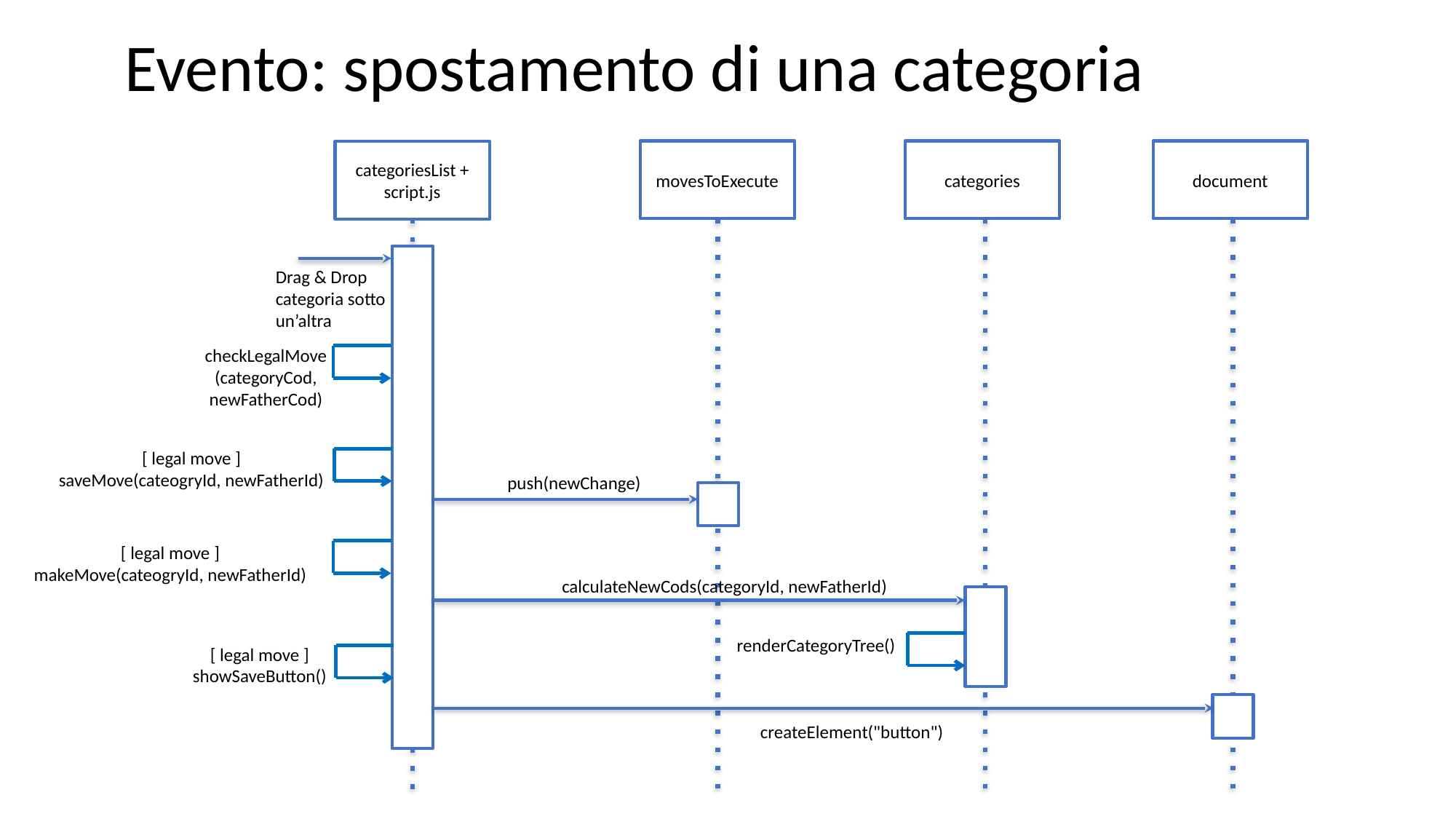

# Evento: spostamento di una categoria
movesToExecute
categories
document
categoriesList + script.js

Drag & Drop categoria sotto un’altra
checkLegalMove(categoryCod, newFatherCod)
[ legal move ]
saveMove(cateogryId, newFatherId)
push(newChange)

[ legal move ]
makeMove(cateogryId, newFatherId)
calculateNewCods(categoryId, newFatherId)

renderCategoryTree()
[ legal move ]
showSaveButton()

createElement("button")